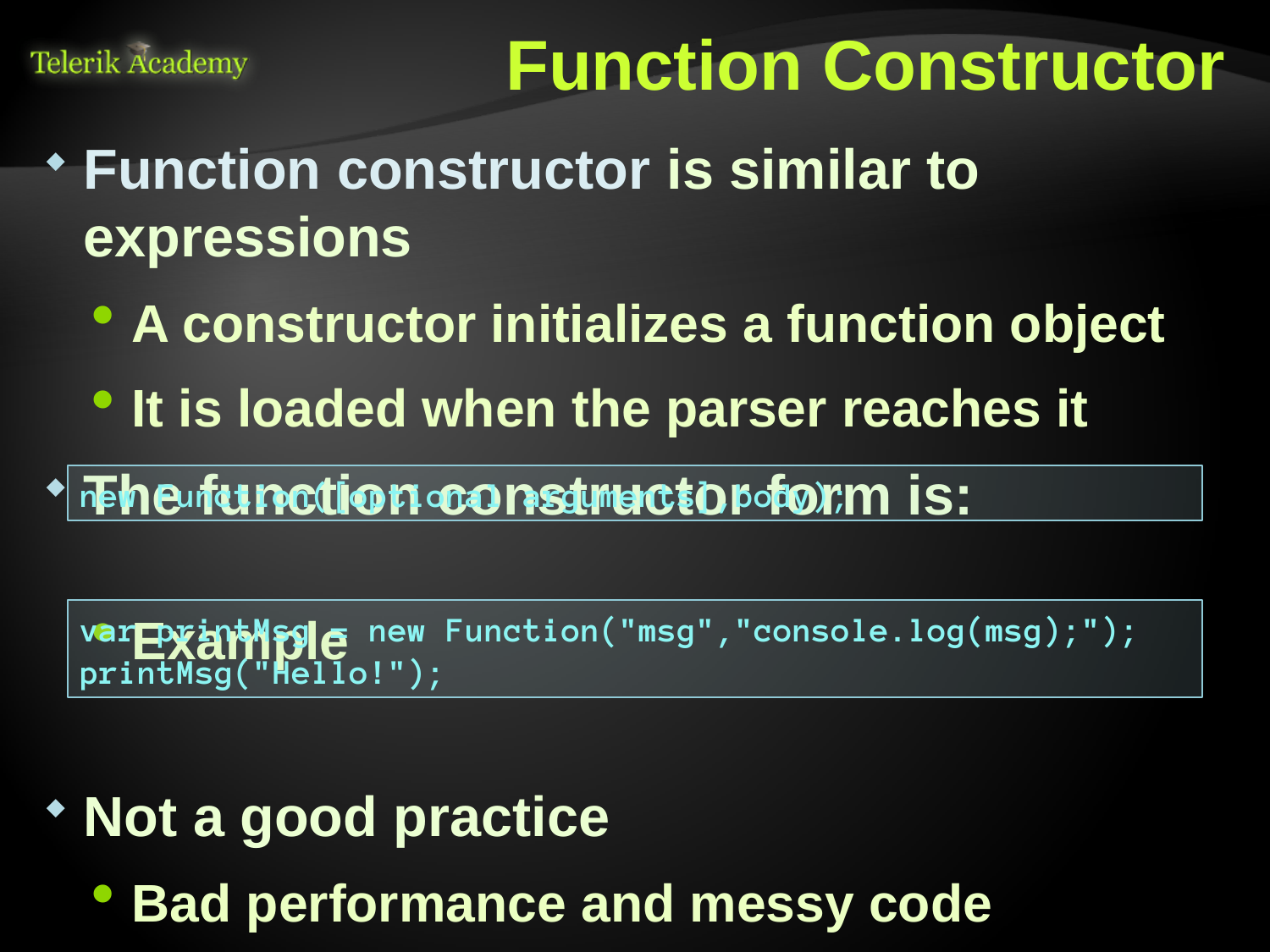

# Function Constructor
Function constructor is similar to expressions
A constructor initializes a function object
It is loaded when the parser reaches it
The function constructor form is:

Example

Not a good practice
Bad performance and messy code
new Function([optional arguments],body);
var printMsg = new Function("msg","console.log(msg);");
printMsg("Hello!");